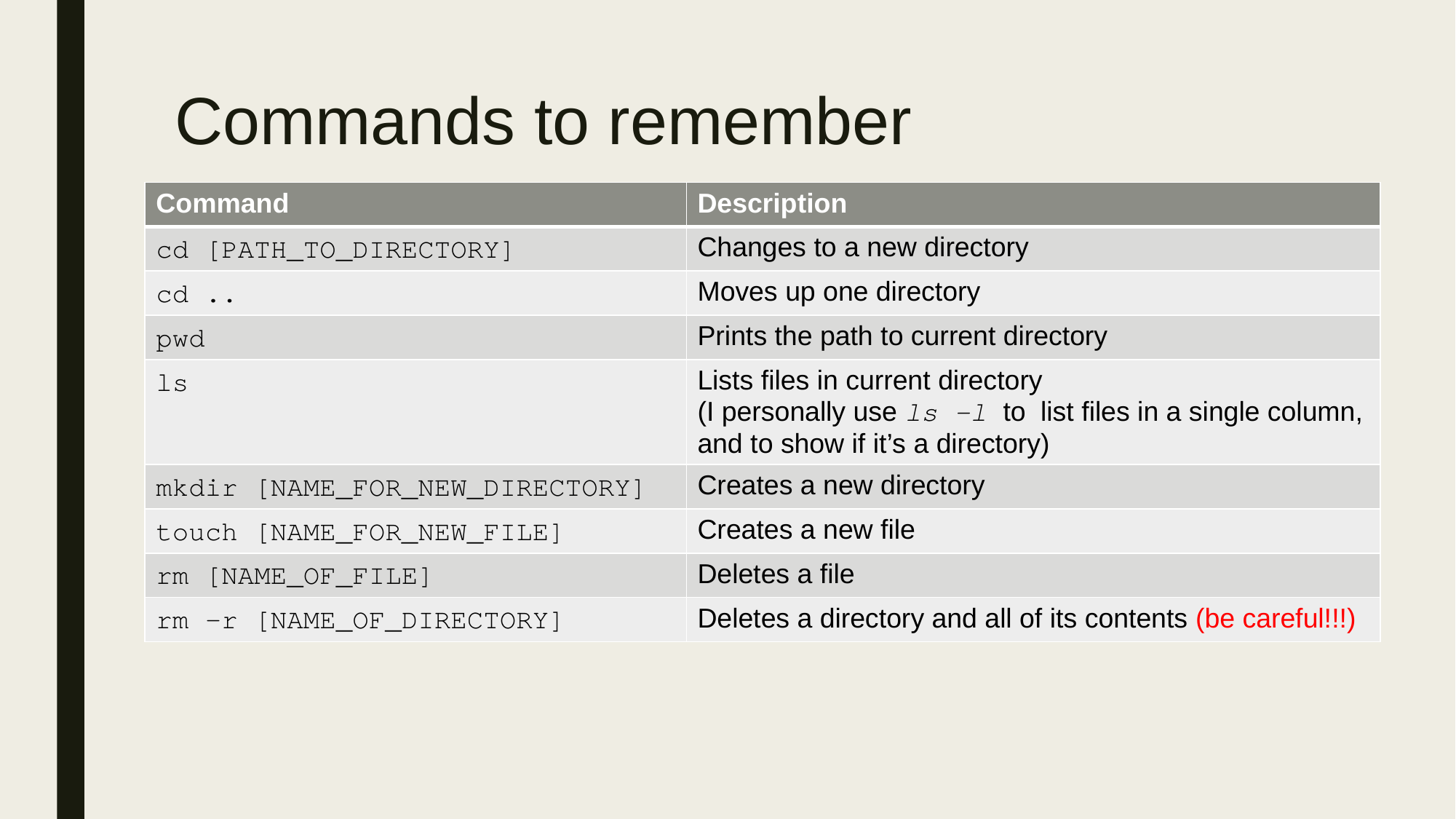

# Commands to remember
| Command | Description |
| --- | --- |
| cd [PATH\_TO\_DIRECTORY] | Changes to a new directory |
| cd .. | Moves up one directory |
| pwd | Prints the path to current directory |
| ls | Lists files in current directory (I personally use ls -l to list files in a single column, and to show if it’s a directory) |
| mkdir [NAME\_FOR\_NEW\_DIRECTORY] | Creates a new directory |
| touch [NAME\_FOR\_NEW\_FILE] | Creates a new file |
| rm [NAME\_OF\_FILE] | Deletes a file |
| rm –r [NAME\_OF\_DIRECTORY] | Deletes a directory and all of its contents (be careful!!!) |